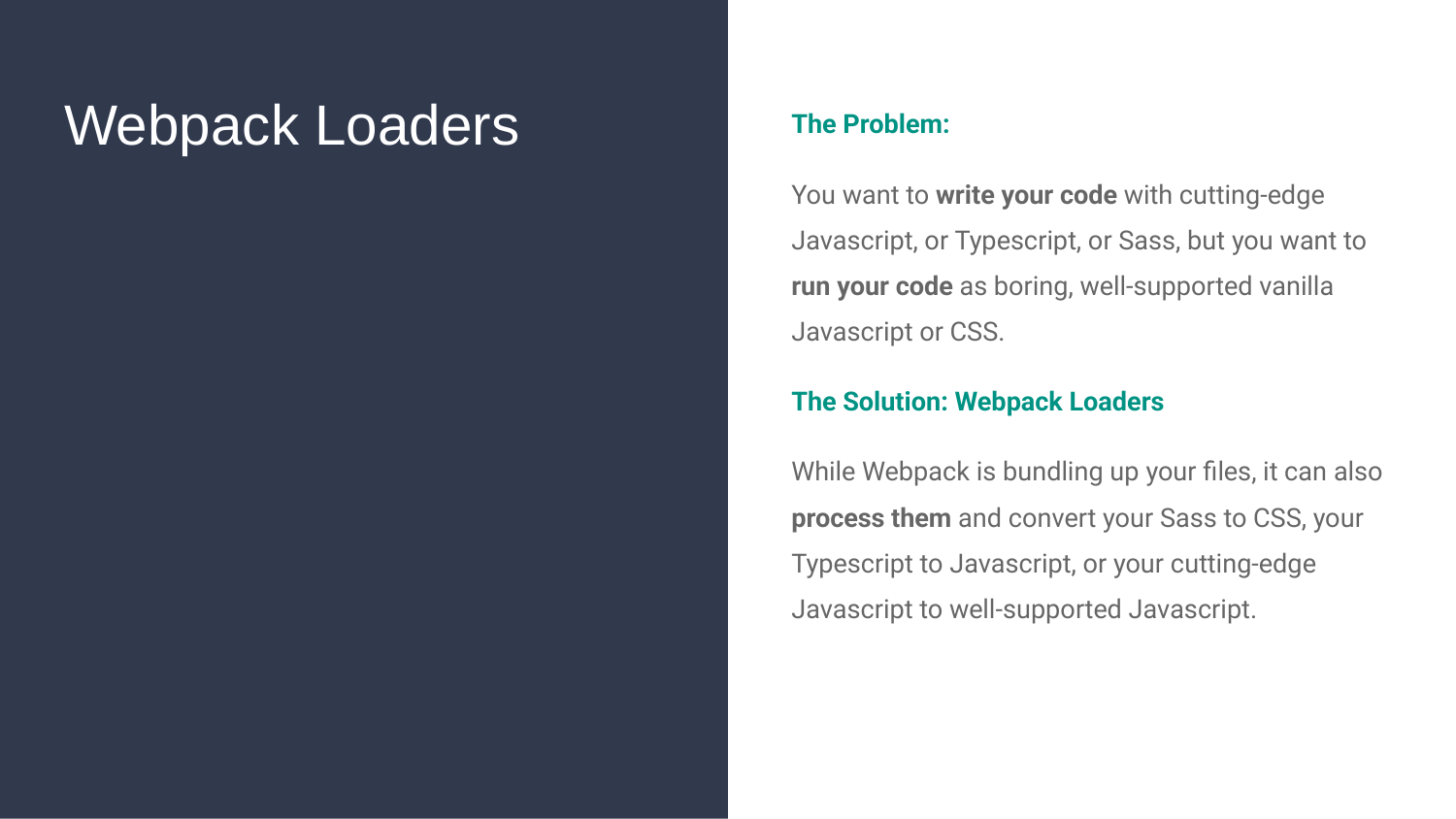

# Webpack Loaders
The Problem:
You want to write your code with cutting-edge Javascript, or Typescript, or Sass, but you want to run your code as boring, well-supported vanilla Javascript or CSS.
The Solution: Webpack Loaders
While Webpack is bundling up your files, it can also process them and convert your Sass to CSS, your Typescript to Javascript, or your cutting-edge Javascript to well-supported Javascript.